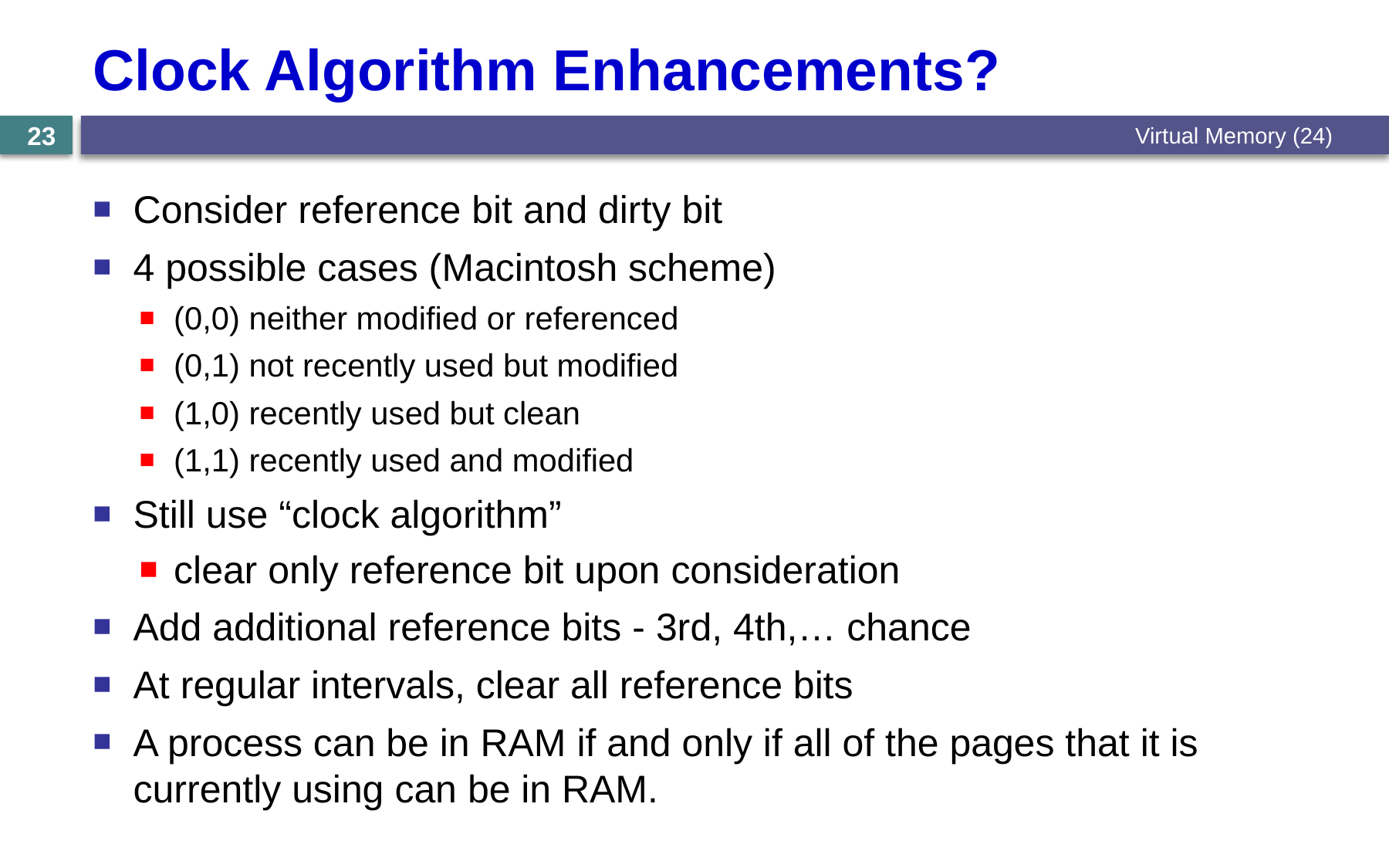

# Clock Algorithm Enhancements?
Virtual Memory (24)
23
Consider reference bit and dirty bit
4 possible cases (Macintosh scheme)
(0,0) neither modified or referenced
(0,1) not recently used but modified
(1,0) recently used but clean
(1,1) recently used and modified
Still use “clock algorithm”
clear only reference bit upon consideration
Add additional reference bits - 3rd, 4th,… chance
At regular intervals, clear all reference bits
A process can be in RAM if and only if all of the pages that it is currently using can be in RAM.